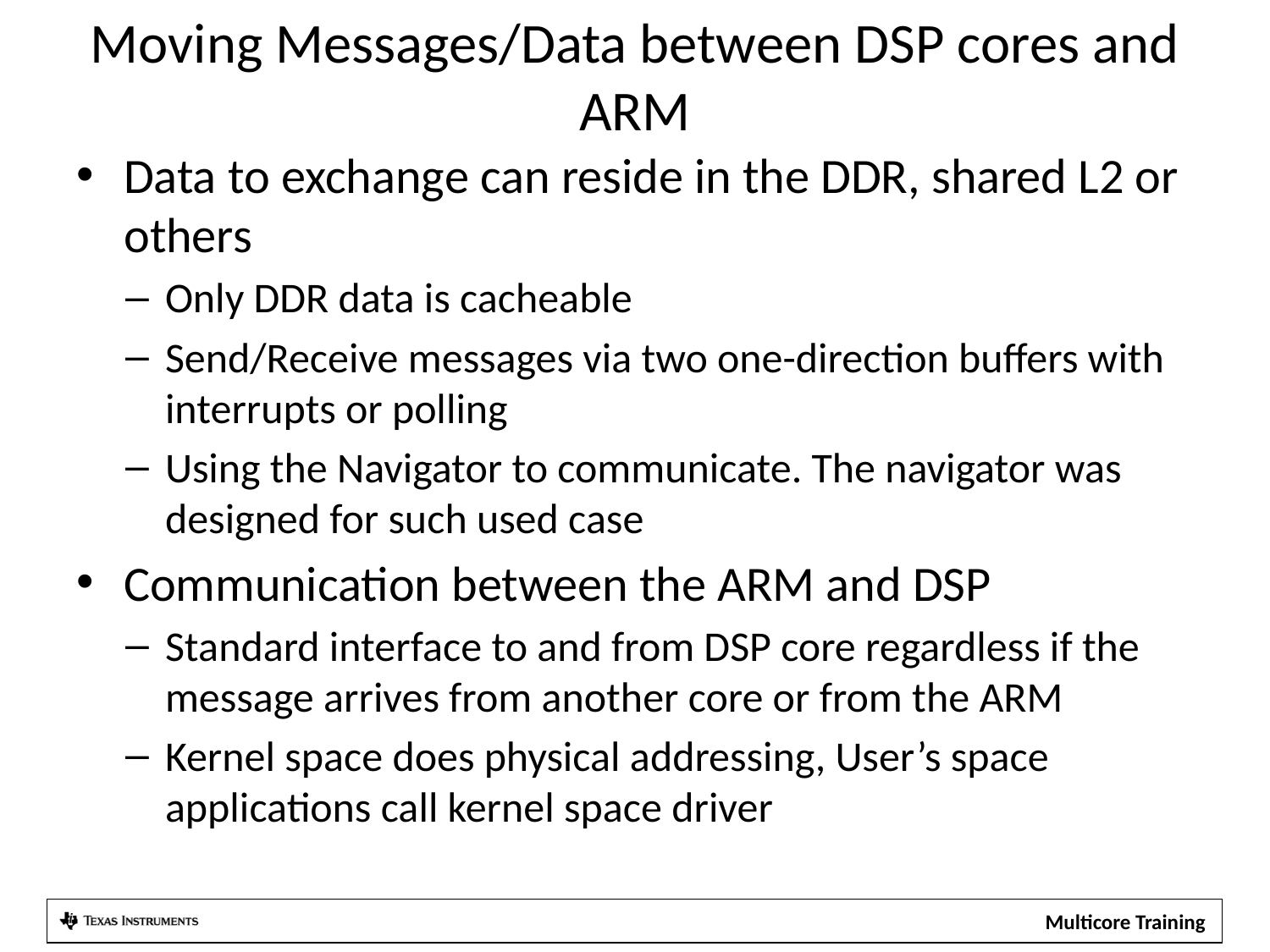

# Moving Messages/Data between DSP cores and ARM
Data to exchange can reside in the DDR, shared L2 or others
Only DDR data is cacheable
Send/Receive messages via two one-direction buffers with interrupts or polling
Using the Navigator to communicate. The navigator was designed for such used case
Communication between the ARM and DSP
Standard interface to and from DSP core regardless if the message arrives from another core or from the ARM
Kernel space does physical addressing, User’s space applications call kernel space driver